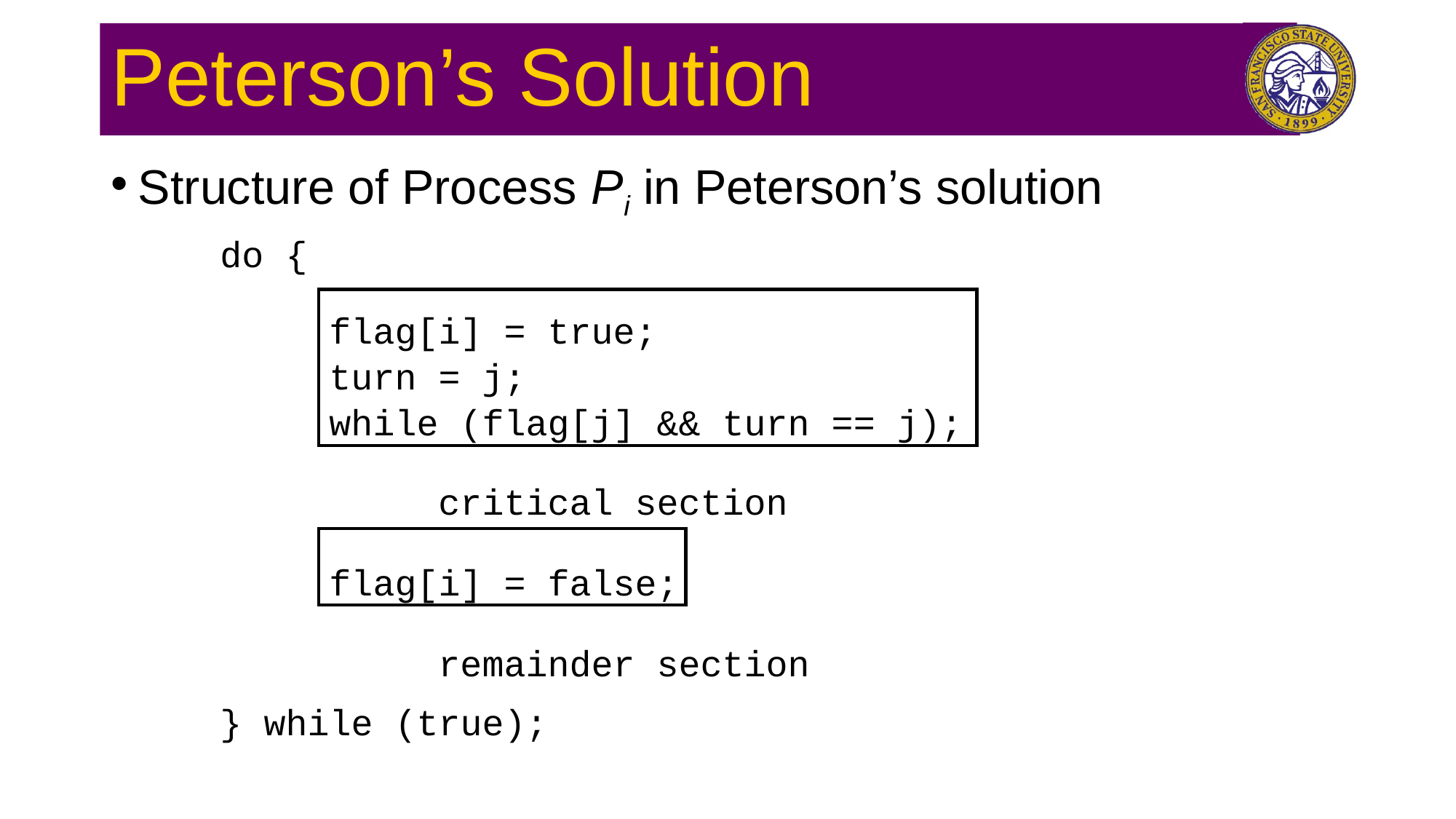

# Peterson’s Solution
Structure of Process Pi in Peterson’s solution
	do {

		flag[i] = true;
		turn = j;
		while (flag[j] && turn == j);
			critical section
		flag[i] = false;
			remainder section
	} while (true);